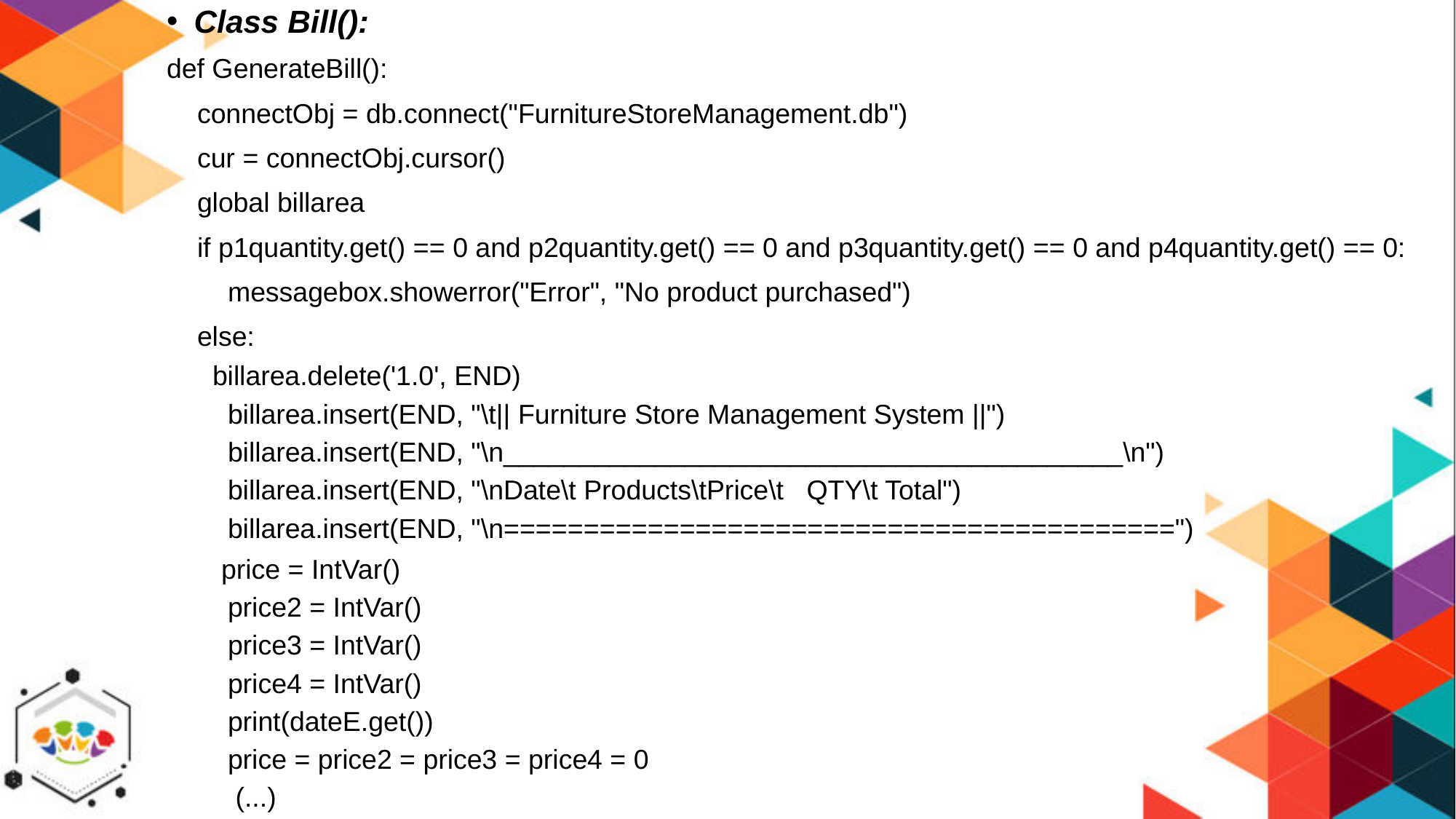

Class Bill():
def GenerateBill():
    connectObj = db.connect("FurnitureStoreManagement.db")
    cur = connectObj.cursor()
    global billarea
    if p1quantity.get() == 0 and p2quantity.get() == 0 and p3quantity.get() == 0 and p4quantity.get() == 0:
        messagebox.showerror("Error", "No product purchased")
    else:
      billarea.delete('1.0', END)
        billarea.insert(END, "\t|| Furniture Store Management System ||")
        billarea.insert(END, "\n_________________________________________\n")
        billarea.insert(END, "\nDate\t Products\tPrice\t   QTY\t Total")
        billarea.insert(END, "\n==========================================")

price = IntVar()
        price2 = IntVar()
        price3 = IntVar()
        price4 = IntVar()
        print(dateE.get())
        price = price2 = price3 = price4 = 0
         (...)